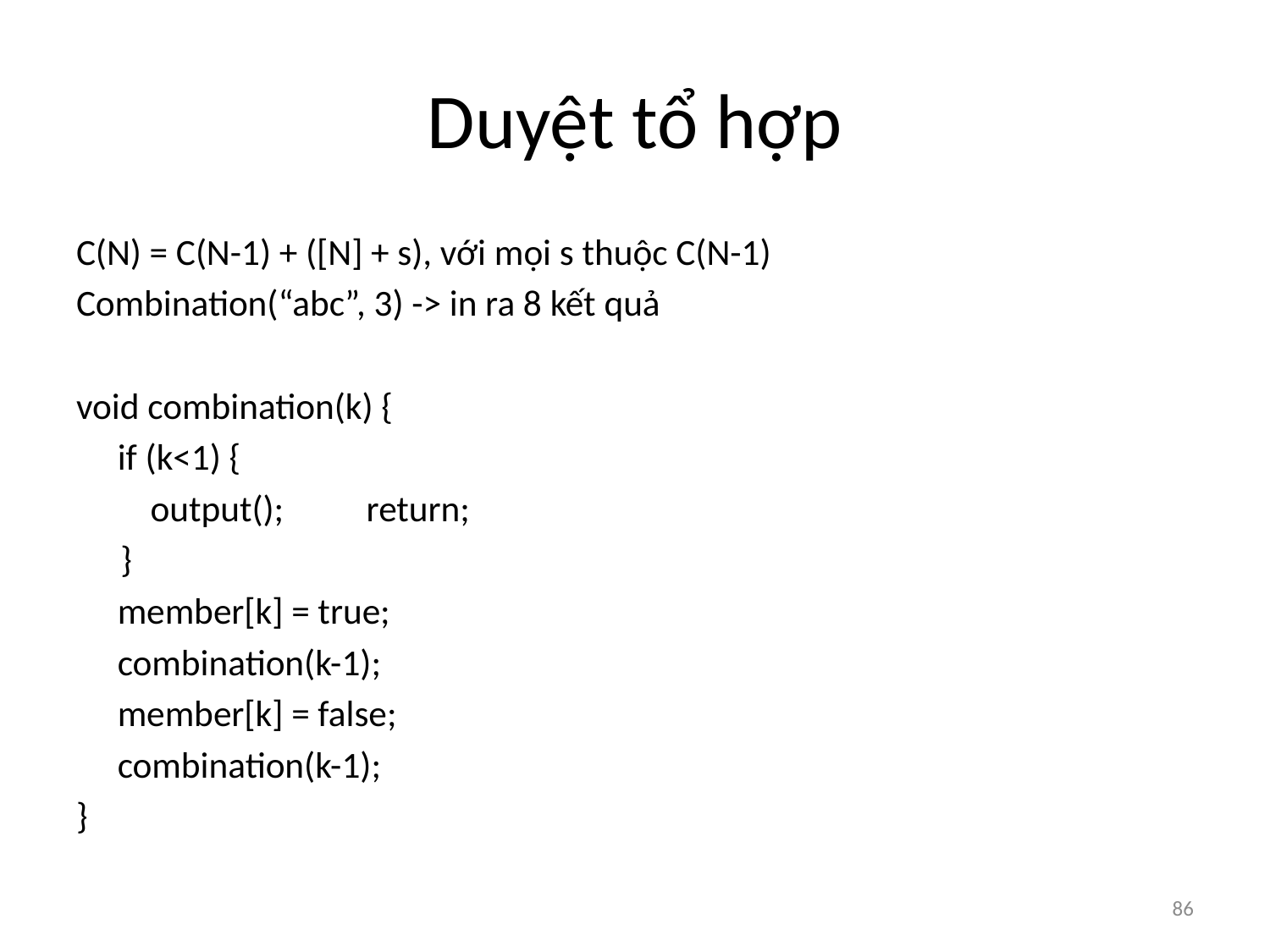

# Duyệt tổ hợp
C(N) = C(N-1) + ([N] + s), với mọi s thuộc C(N-1)
Combination(“abc”, 3) -> in ra 8 kết quả

void combination(k) {
     if (k<1) {
         output();          return;
	}
     member[k] = true;
     combination(k-1);
     member[k] = false;
     combination(k-1);
}
86